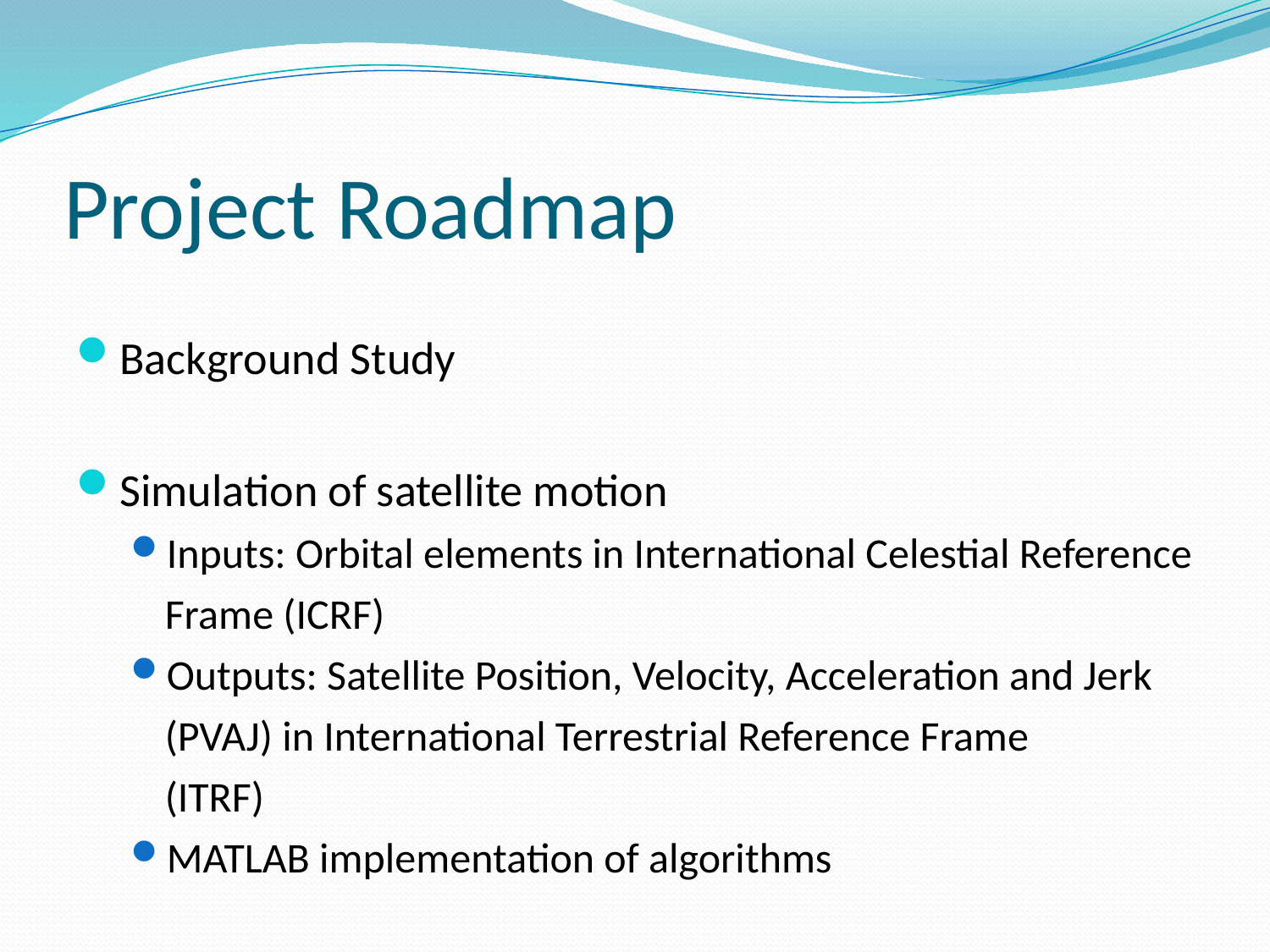

Project Roadmap

Background Study

Simulation of satellite motion
Inputs: Orbital elements in International Celestial Reference Frame (ICRF)
Outputs: Satellite Position, Velocity, Acceleration and Jerk (PVAJ) in International Terrestrial Reference Frame
(ITRF)
MATLAB implementation of algorithms